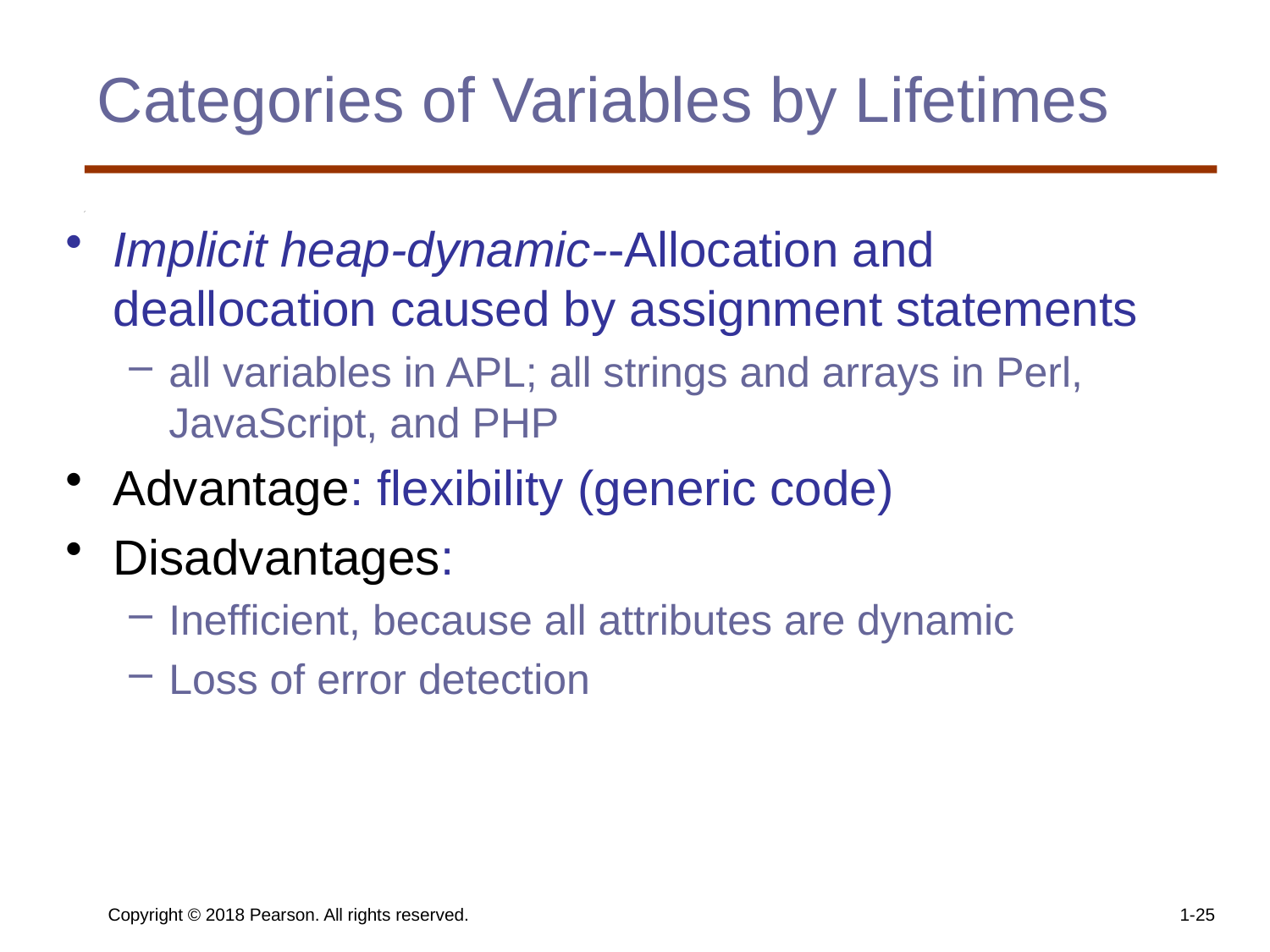

# Categories of Variables by Lifetimes
Implicit heap-dynamic--Allocation and deallocation caused by assignment statements
all variables in APL; all strings and arrays in Perl, JavaScript, and PHP
Advantage: flexibility (generic code)
Disadvantages:
Inefficient, because all attributes are dynamic
Loss of error detection
Copyright © 2018 Pearson. All rights reserved.
1-25